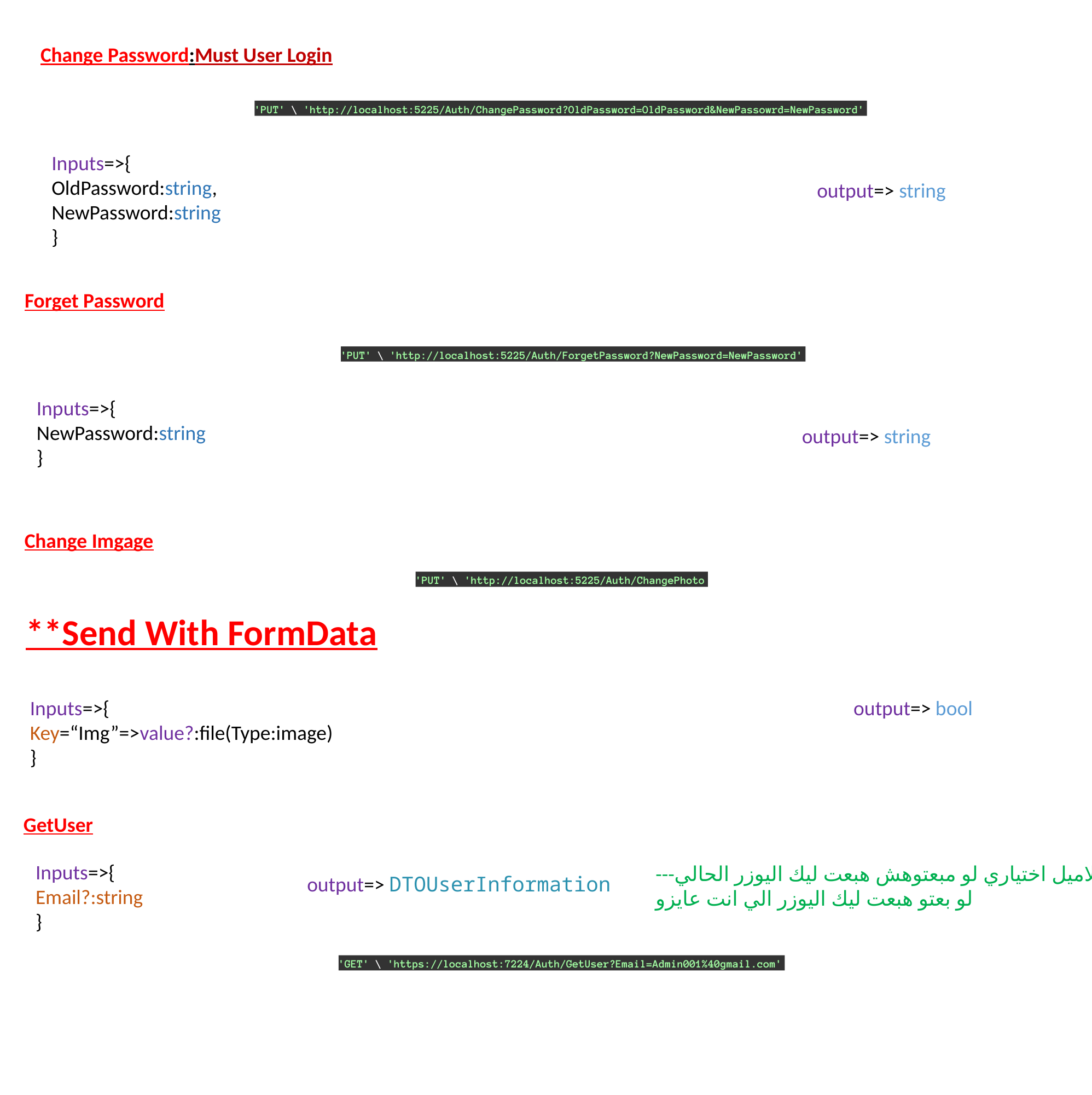

Change Password:Must User Login
'PUT' \ 'http://localhost:5225/Auth/ChangePassword?OldPassword=OldPassword&NewPassowrd=NewPassword'
Inputs=>{
OldPassword:string,
NewPassword:string
}
output=> string
Forget Password
'PUT' \ 'http://localhost:5225/Auth/ForgetPassword?NewPassword=NewPassword'
Inputs=>{
NewPassword:string
}
output=> string
Change Imgage
'PUT' \ 'http://localhost:5225/Auth/ChangePhoto
**Send With FormData
Inputs=>{
Key=“Img”=>value?:file(Type:image)
}
output=> bool
GetUser
Inputs=>{
Email?:string
}
---الاميل اختياري لو مبعتوهش هبعت ليك اليوزر الحالي
لو بعتو هبعت ليك اليوزر الي انت عايزو
output=> DTOUserInformation

'GET' \ 'https://localhost:7224/Auth/GetUser?Email=Admin001%40gmail.com'